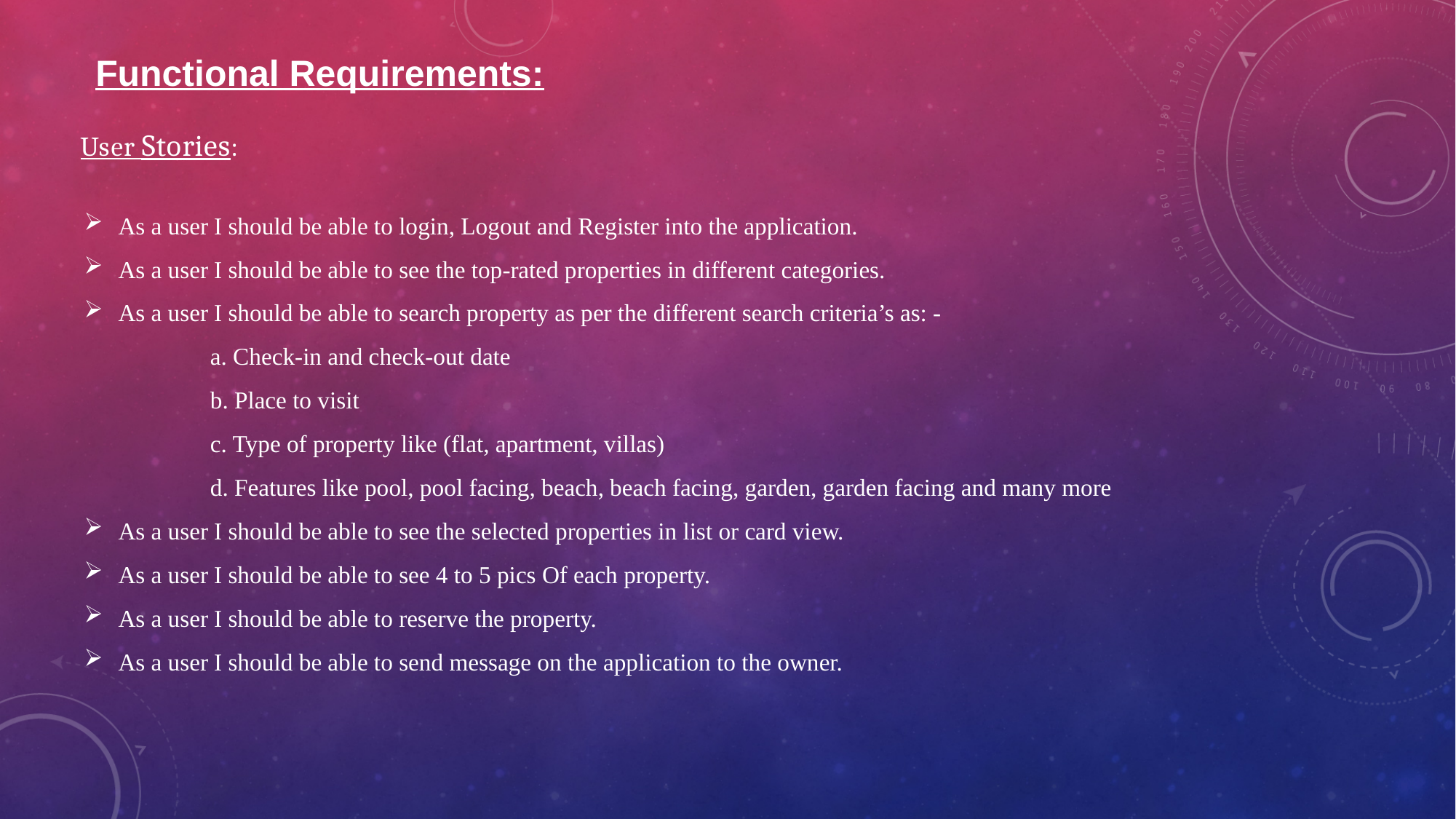

Functional Requirements:
User Stories:
As a user I should be able to login, Logout and Register into the application.
As a user I should be able to see the top-rated properties in different categories.
As a user I should be able to search property as per the different search criteria’s as: -
                     a. Check-in and check-out date
                     b. Place to visit
                     c. Type of property like (flat, apartment, villas)
                     d. Features like pool, pool facing, beach, beach facing, garden, garden facing and many more
As a user I should be able to see the selected properties in list or card view.
As a user I should be able to see 4 to 5 pics Of each property.
As a user I should be able to reserve the property.
As a user I should be able to send message on the application to the owner.